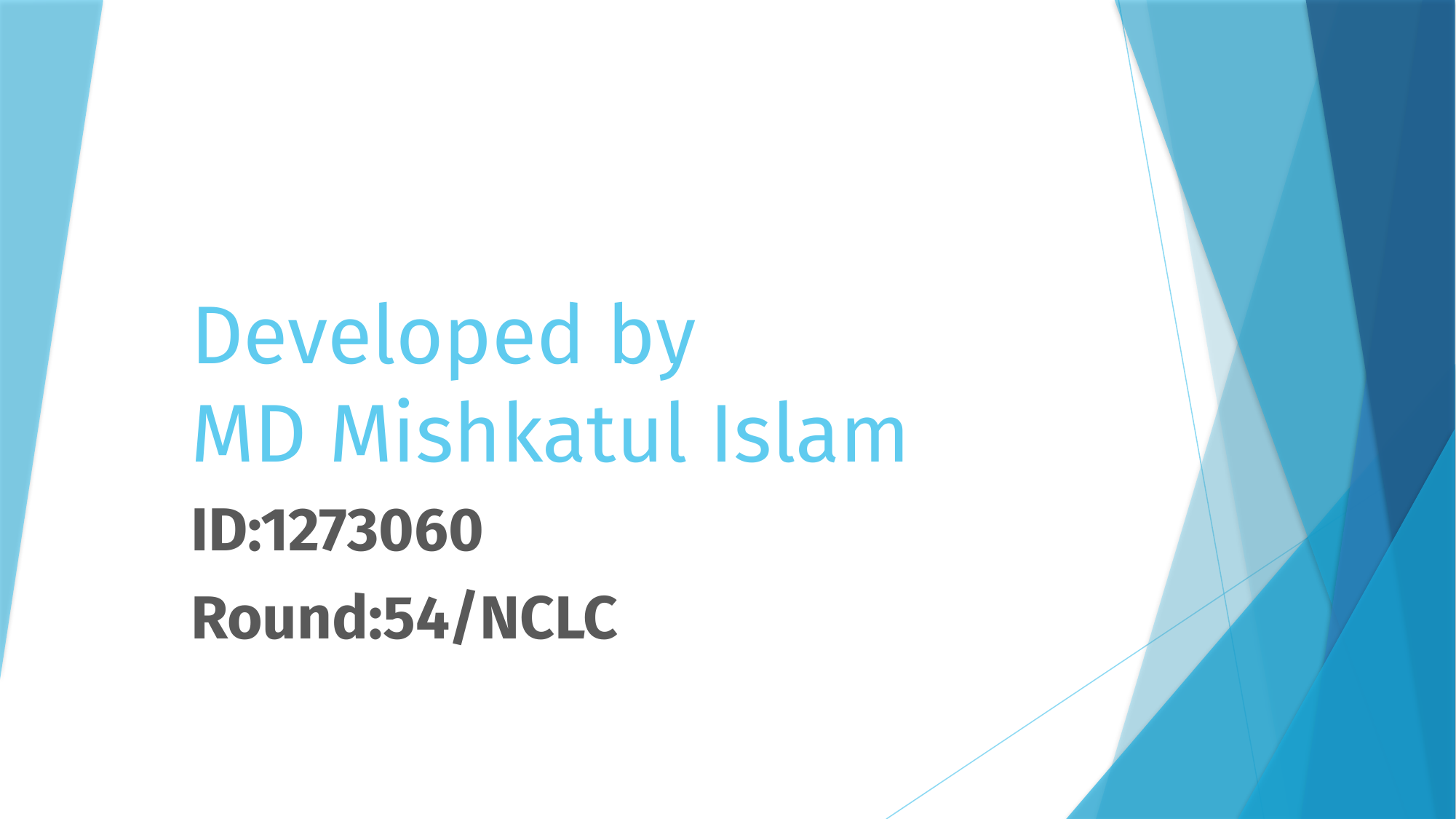

# Developed by MD Mishkatul Islam
ID:1273060
Round:54/NCLC